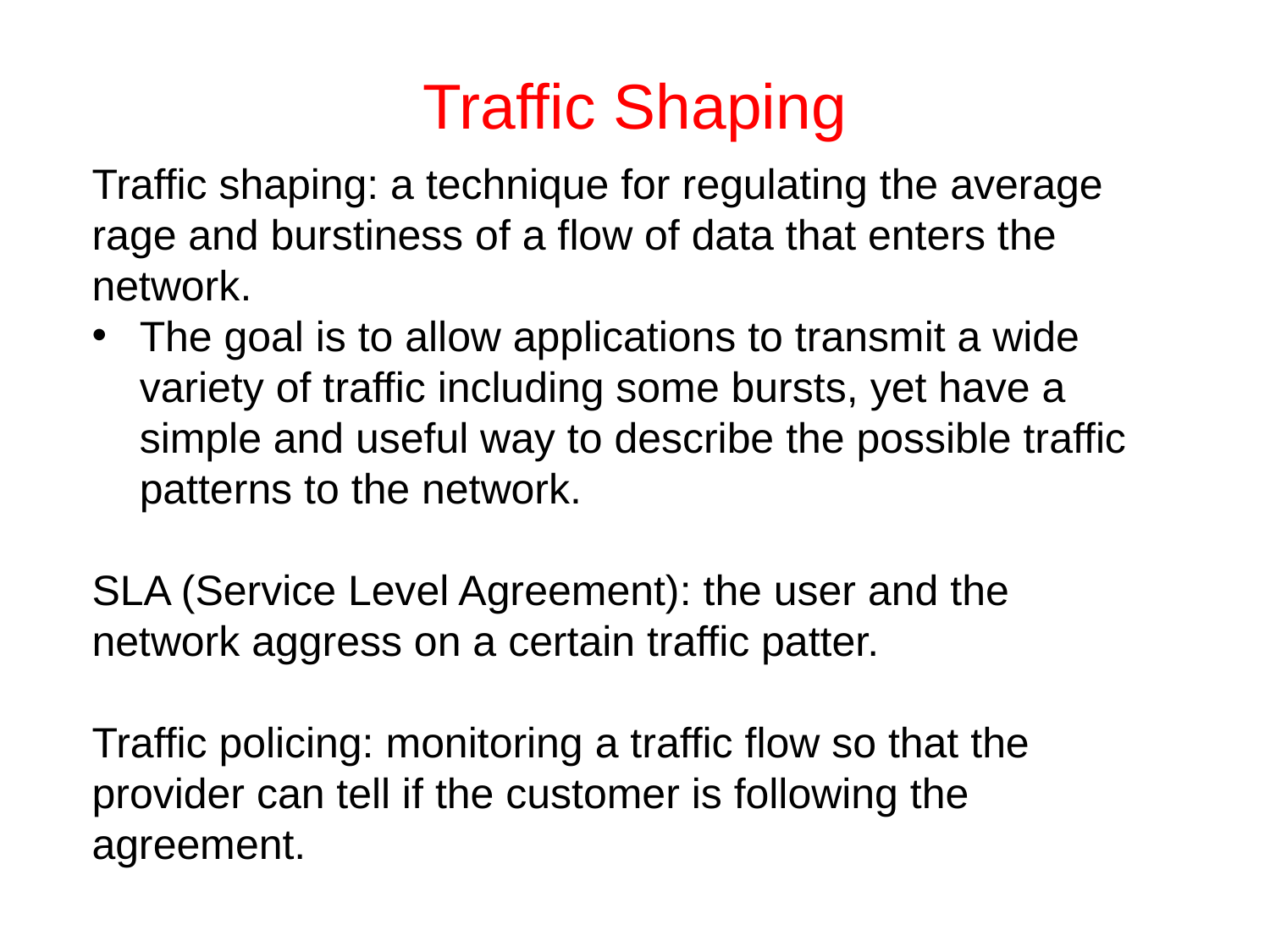

# Traffic Shaping
Traffic shaping: a technique for regulating the average rage and burstiness of a flow of data that enters the network.
The goal is to allow applications to transmit a wide variety of traffic including some bursts, yet have a simple and useful way to describe the possible traffic patterns to the network.

SLA (Service Level Agreement): the user and the network aggress on a certain traffic patter.

Traffic policing: monitoring a traffic flow so that the provider can tell if the customer is following the agreement.